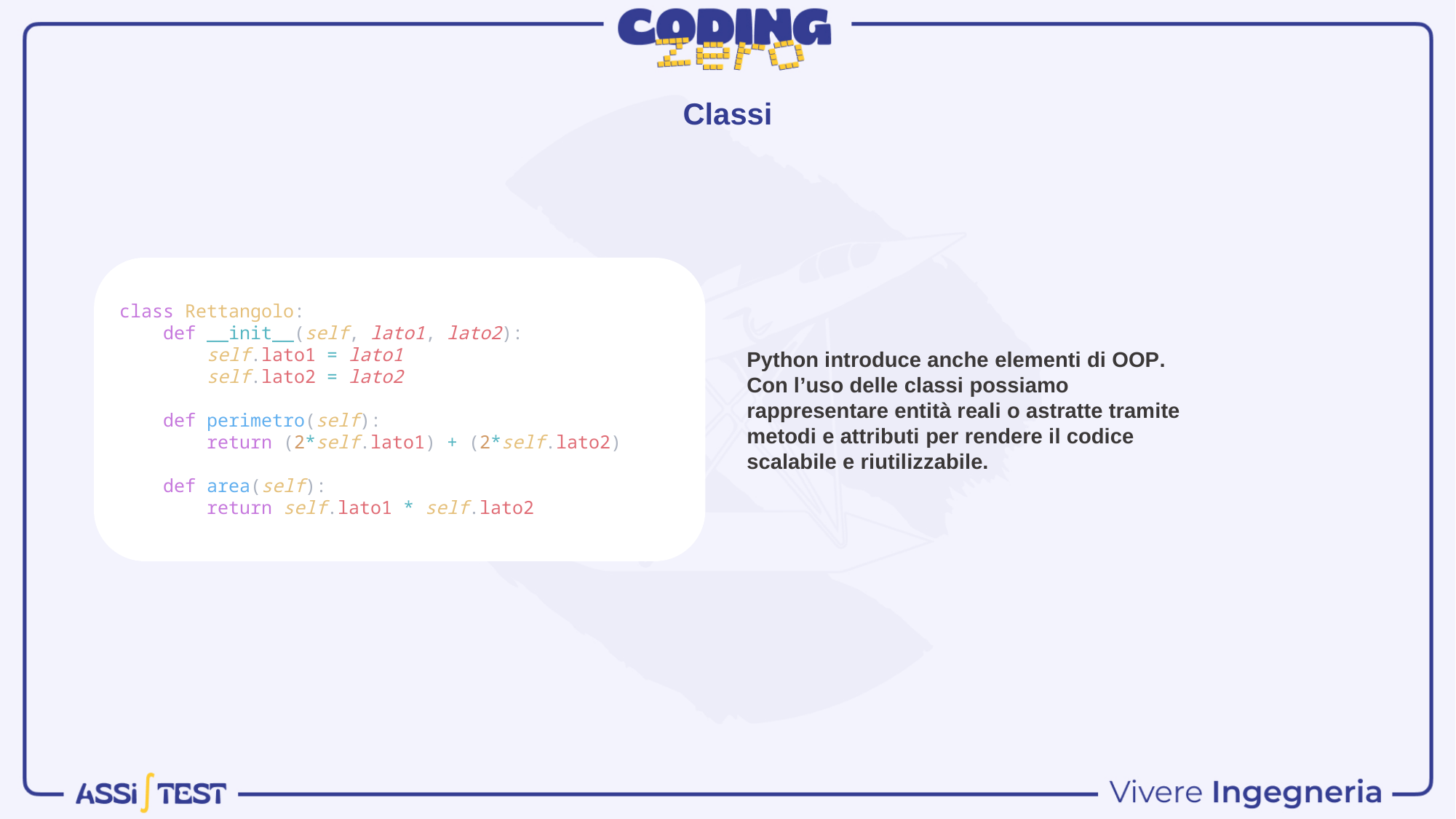

Classi

class Rettangolo:
    def __init__(self, lato1, lato2):
        self.lato1 = lato1
        self.lato2 = lato2
    def perimetro(self):
        return (2*self.lato1) + (2*self.lato2)

    def area(self):
        return self.lato1 * self.lato2
Python introduce anche elementi di OOP.
Con l’uso delle classi possiamo rappresentare entità reali o astratte tramite metodi e attributi per rendere il codice scalabile e riutilizzabile.